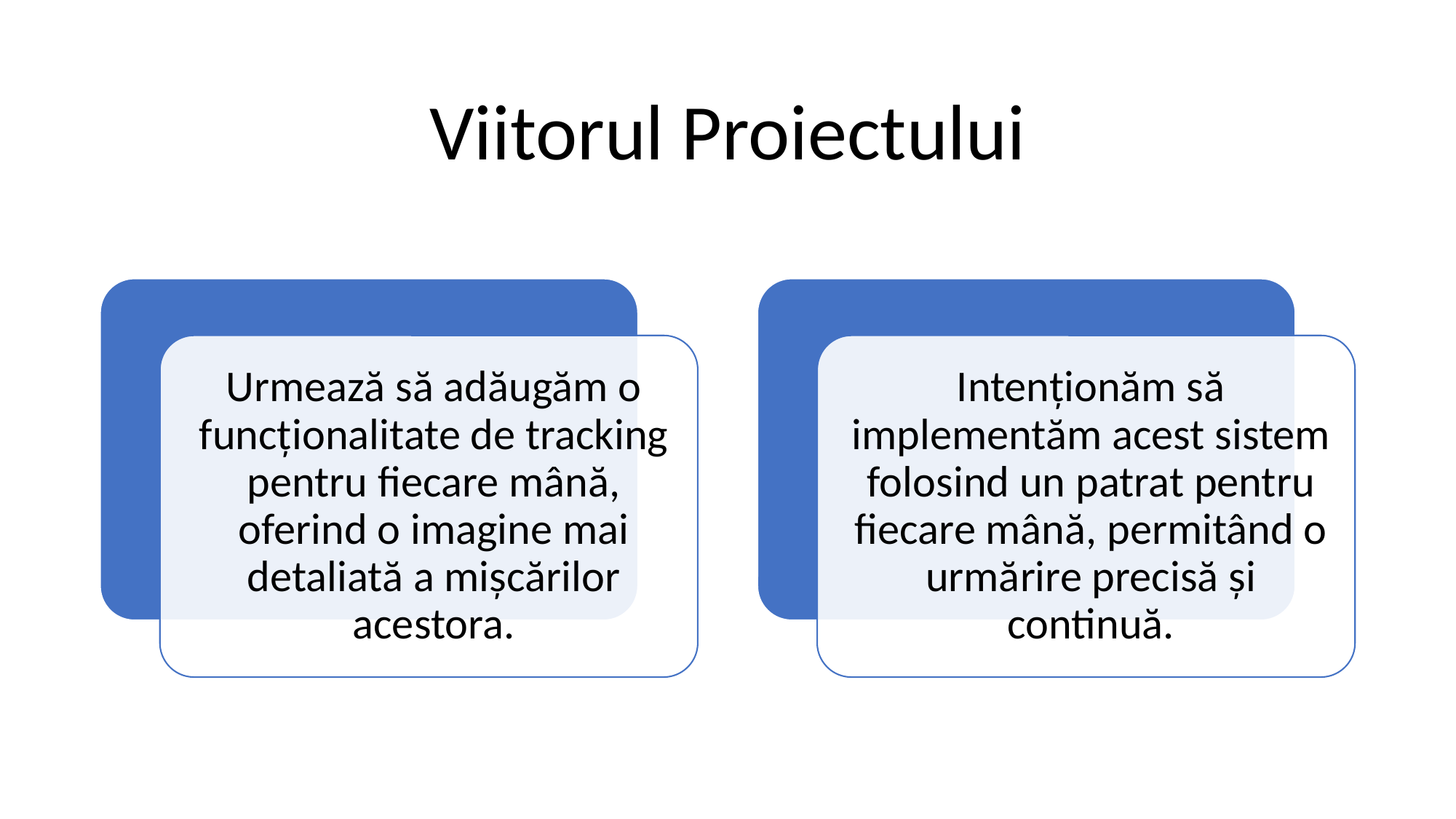

# Viitorul Proiectului
Urmează să adăugăm o funcționalitate de tracking pentru fiecare mână, oferind o imagine mai detaliată a mișcărilor acestora.
Intenționăm să implementăm acest sistem folosind un patrat pentru fiecare mână, permitând o urmărire precisă și continuă.